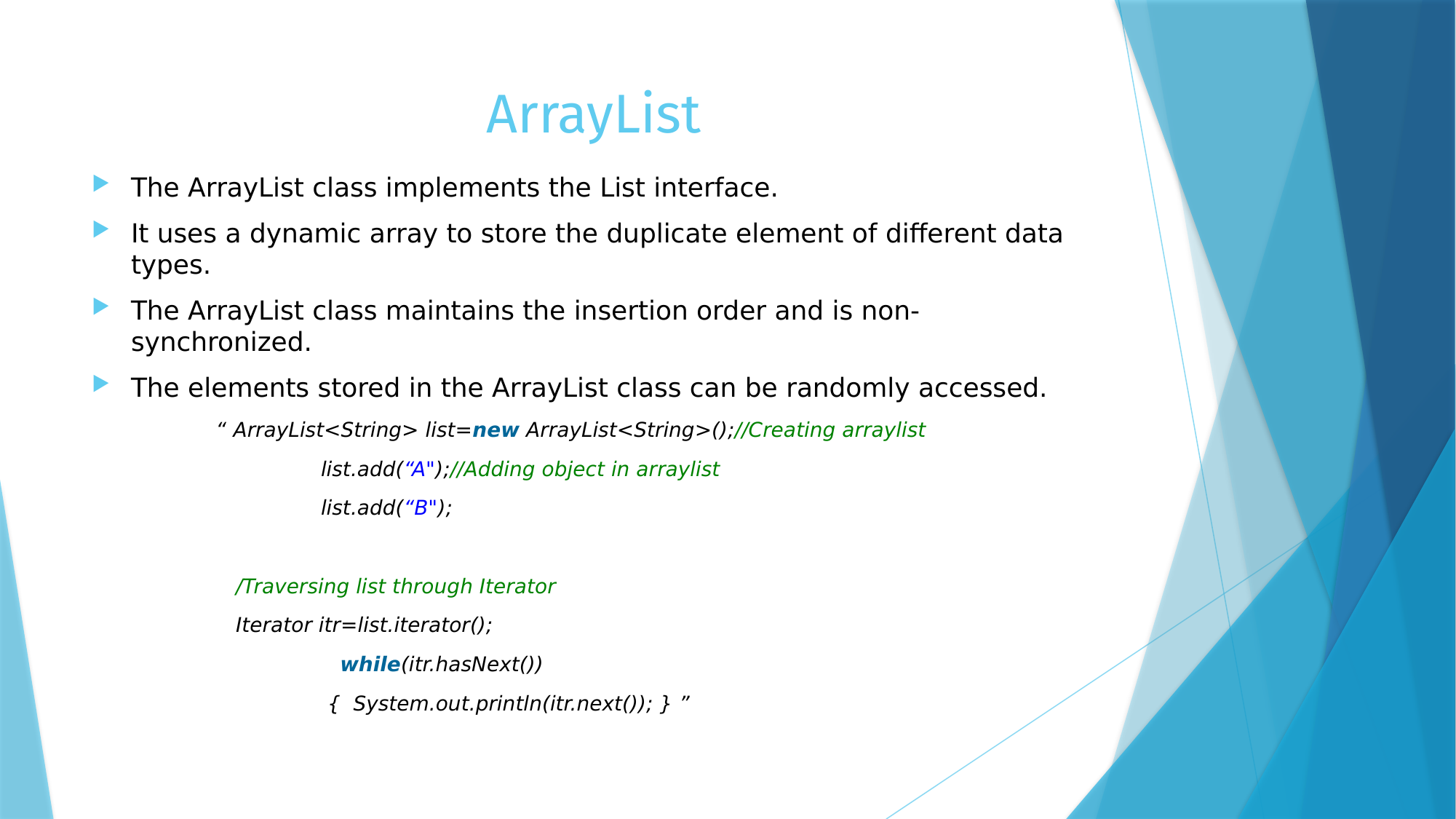

# ArrayList
The ArrayList class implements the List interface.
It uses a dynamic array to store the duplicate element of different data types.
The ArrayList class maintains the insertion order and is non-synchronized.
The elements stored in the ArrayList class can be randomly accessed.
                   “ ArrayList<String> list=new ArrayList<String>();//Creating arraylist
                                   list.add(“A");//Adding object in arraylist
                                   list.add(“B");

                      /Traversing list through Iterator
                      Iterator itr=list.iterator();
                                   while(itr.hasNext())
                                    {  System.out.println(itr.next()); } ”